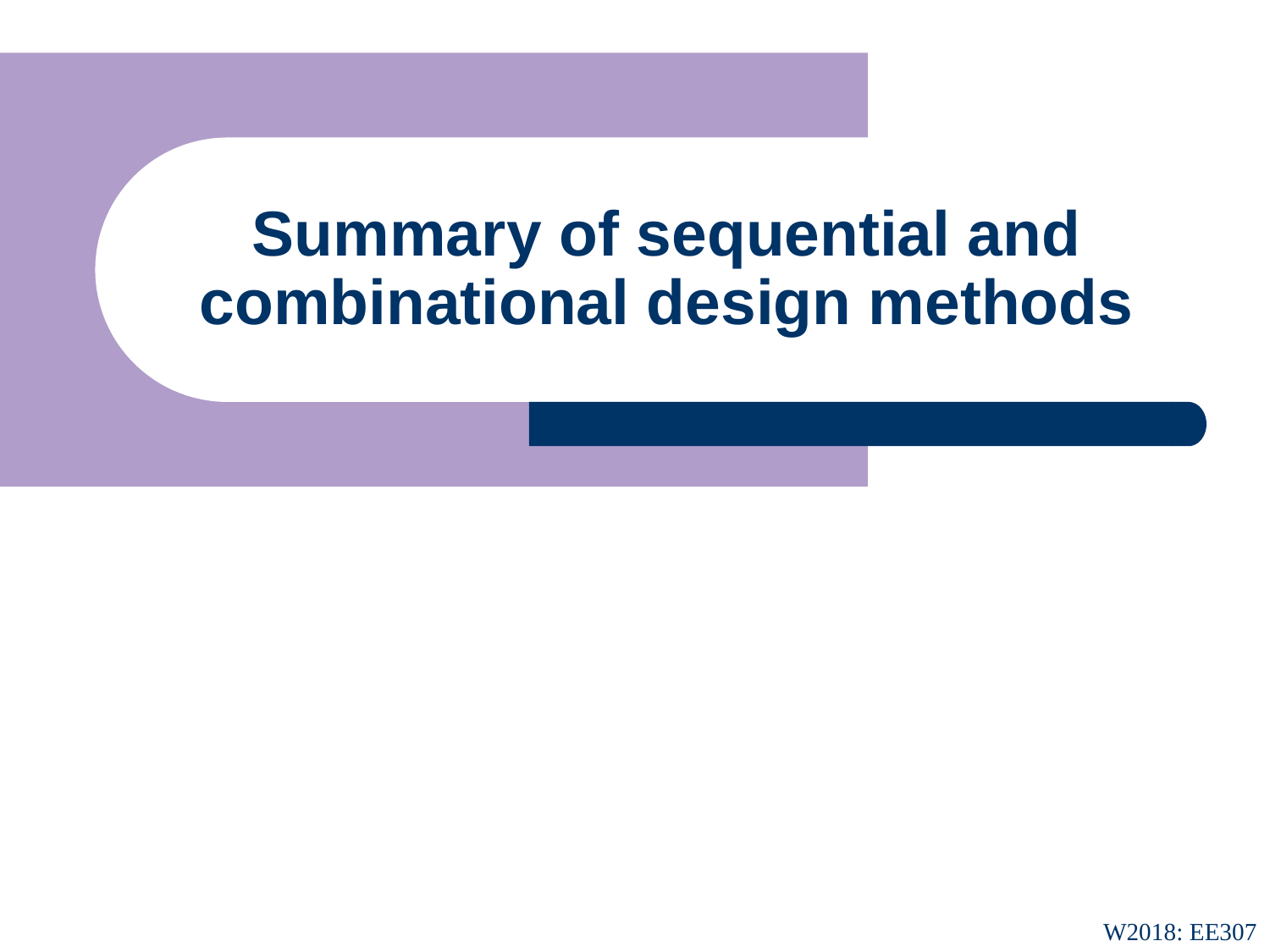

# Summary of sequential and combinational design methods
135
W2018: EE307